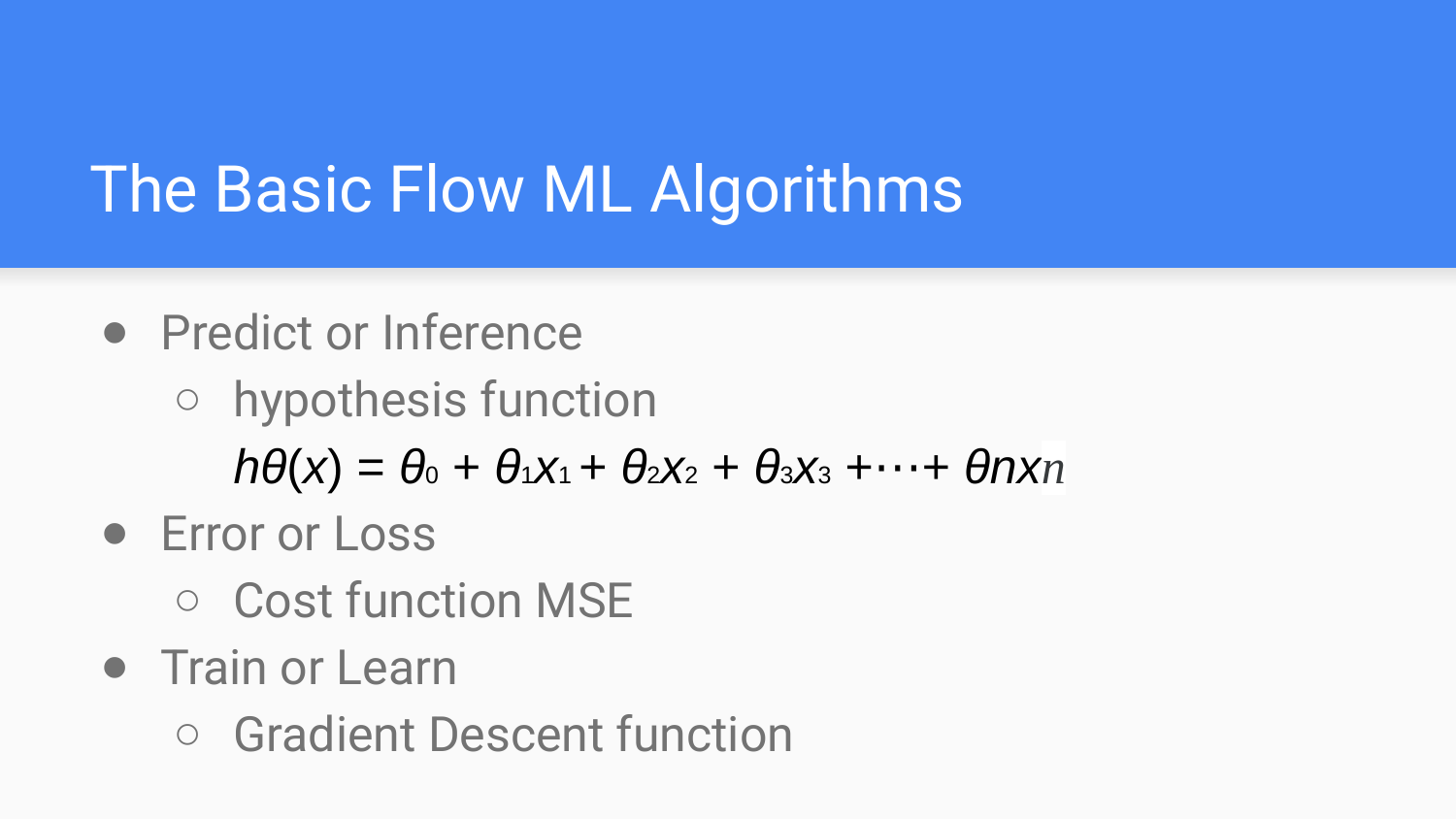

# The Basic Flow ML Algorithms
Predict or Inference
hypothesis function
hθ​(x) = θ0 + θ1​x1​ + θ2​x2​ + θ3​x3​ +⋯+ θn​xn​
Error or Loss
Cost function MSE
Train or Learn
Gradient Descent function